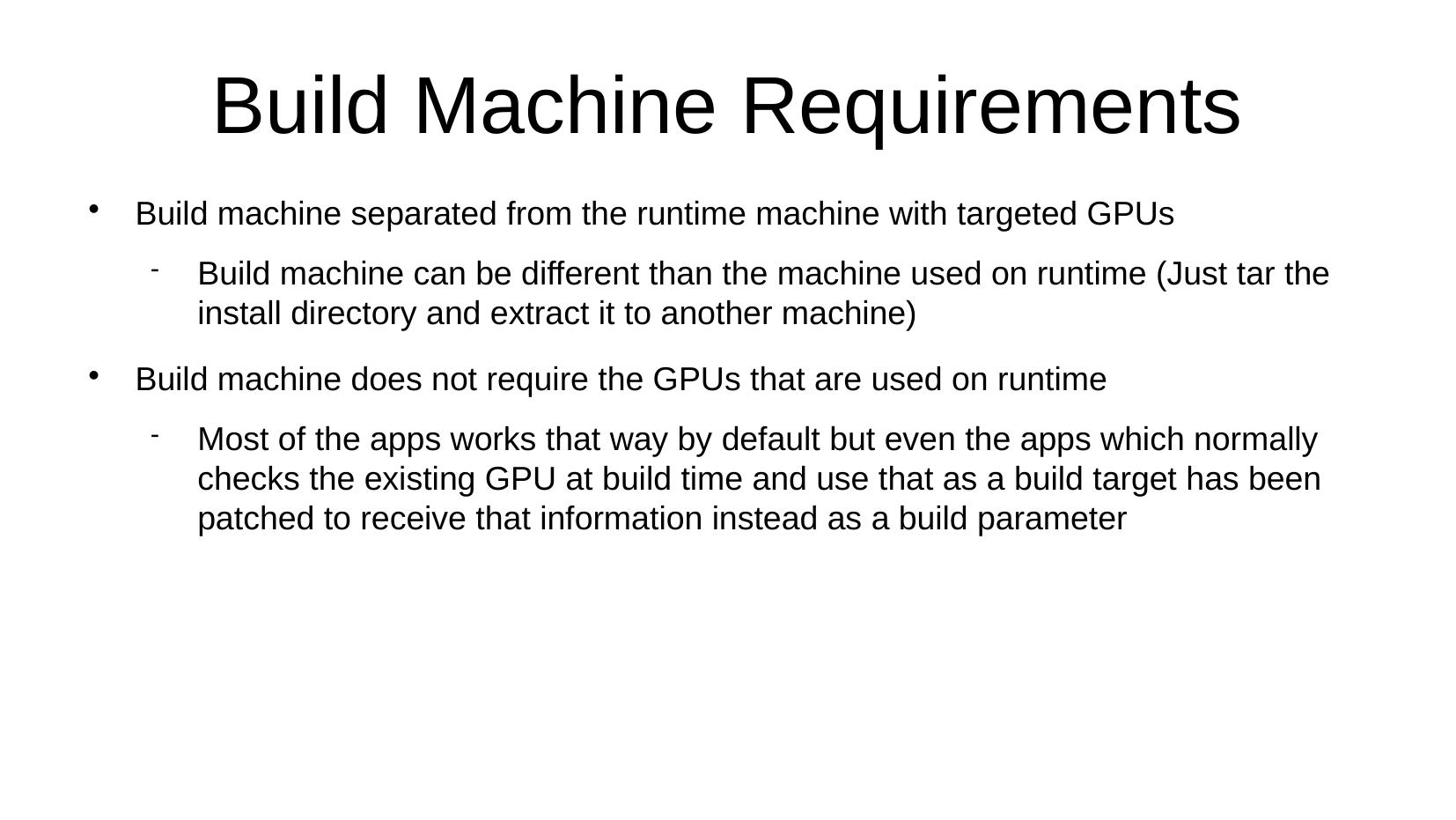

# Build Machine Requirements
Build machine separated from the runtime machine with targeted GPUs
Build machine can be different than the machine used on runtime (Just tar the install directory and extract it to another machine)
Build machine does not require the GPUs that are used on runtime
Most of the apps works that way by default but even the apps which normally checks the existing GPU at build time and use that as a build target has been patched to receive that information instead as a build parameter